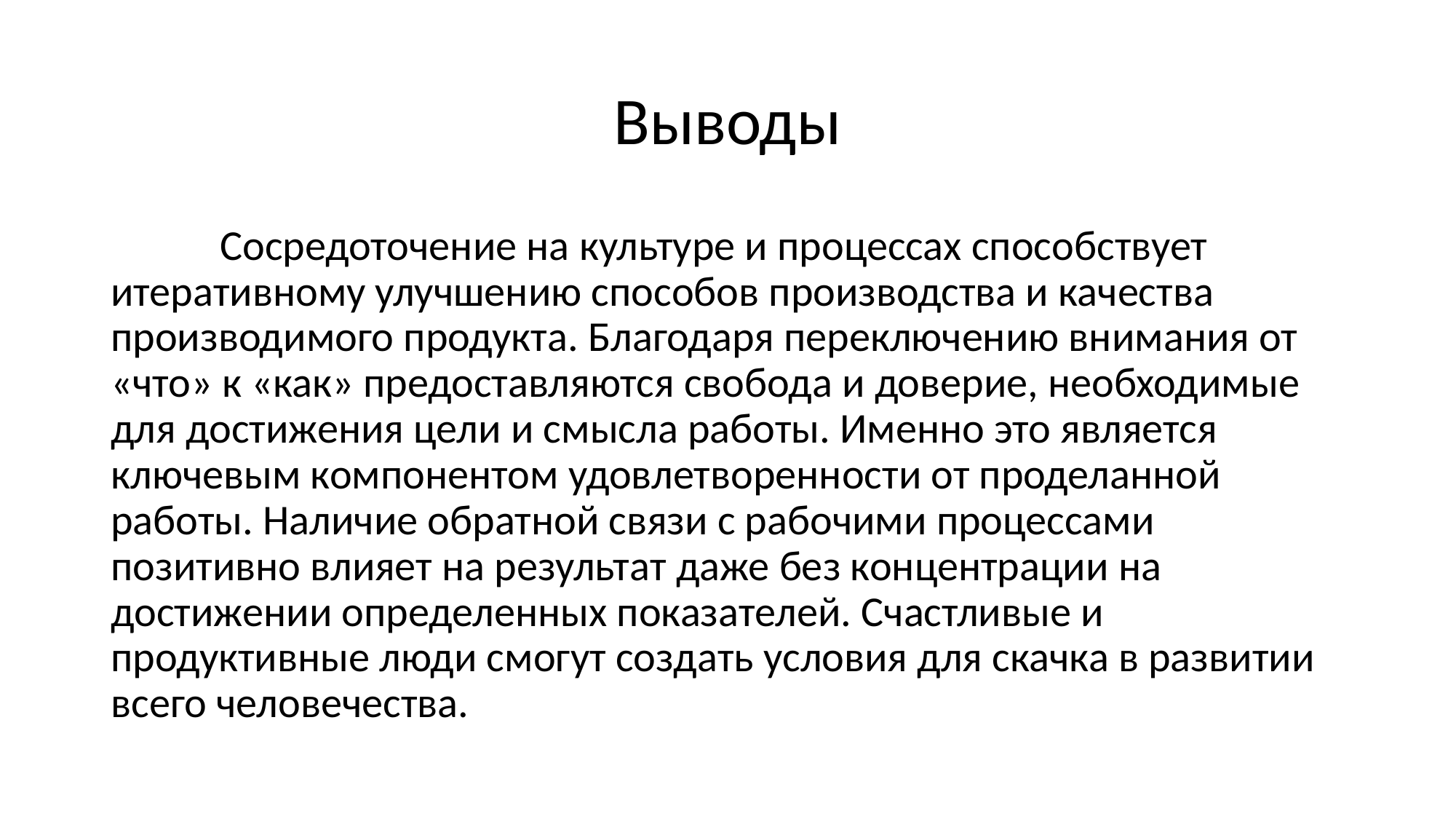

# Выводы
	Сосредоточение на культуре и процессах способствует итеративному улучшению способов производства и качества производимого продукта. Благодаря переключению внимания от «что» к «как» предоставляются свобода и доверие, необходимые для достижения цели и смысла работы. Именно это является ключевым компонентом удовлетворенности от проделанной работы. Наличие обратной связи с рабочими процессами позитивно влияет на результат даже без концентрации на достижении определенных показателей. Счастливые и продуктивные люди смогут создать условия для скачка в развитии всего человечества.